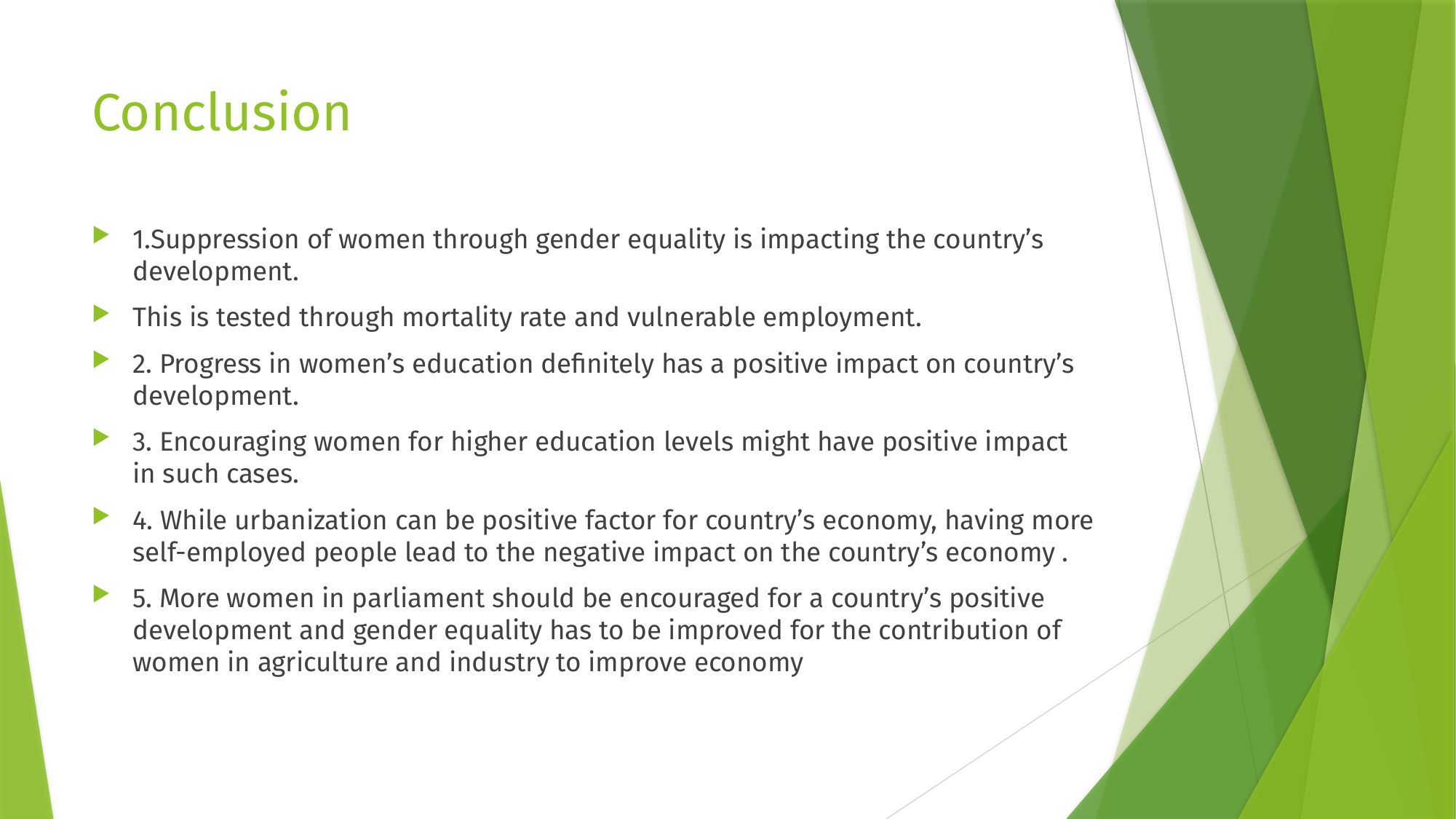

# Conclusion

1.Suppression of women through gender equality is impacting the country’s development.
This is tested through mortality rate and vulnerable employment.
2. Progress in women’s education definitely has a positive impact on country’s development.
3. Encouraging women for higher education levels might have positive impact in such cases.
4. While urbanization can be positive factor for country’s economy, having more self-employed people lead to the negative impact on the country’s economy .
5. More women in parliament should be encouraged for a country’s positive development and gender equality has to be improved for the contribution of women in agriculture and industry to improve economy